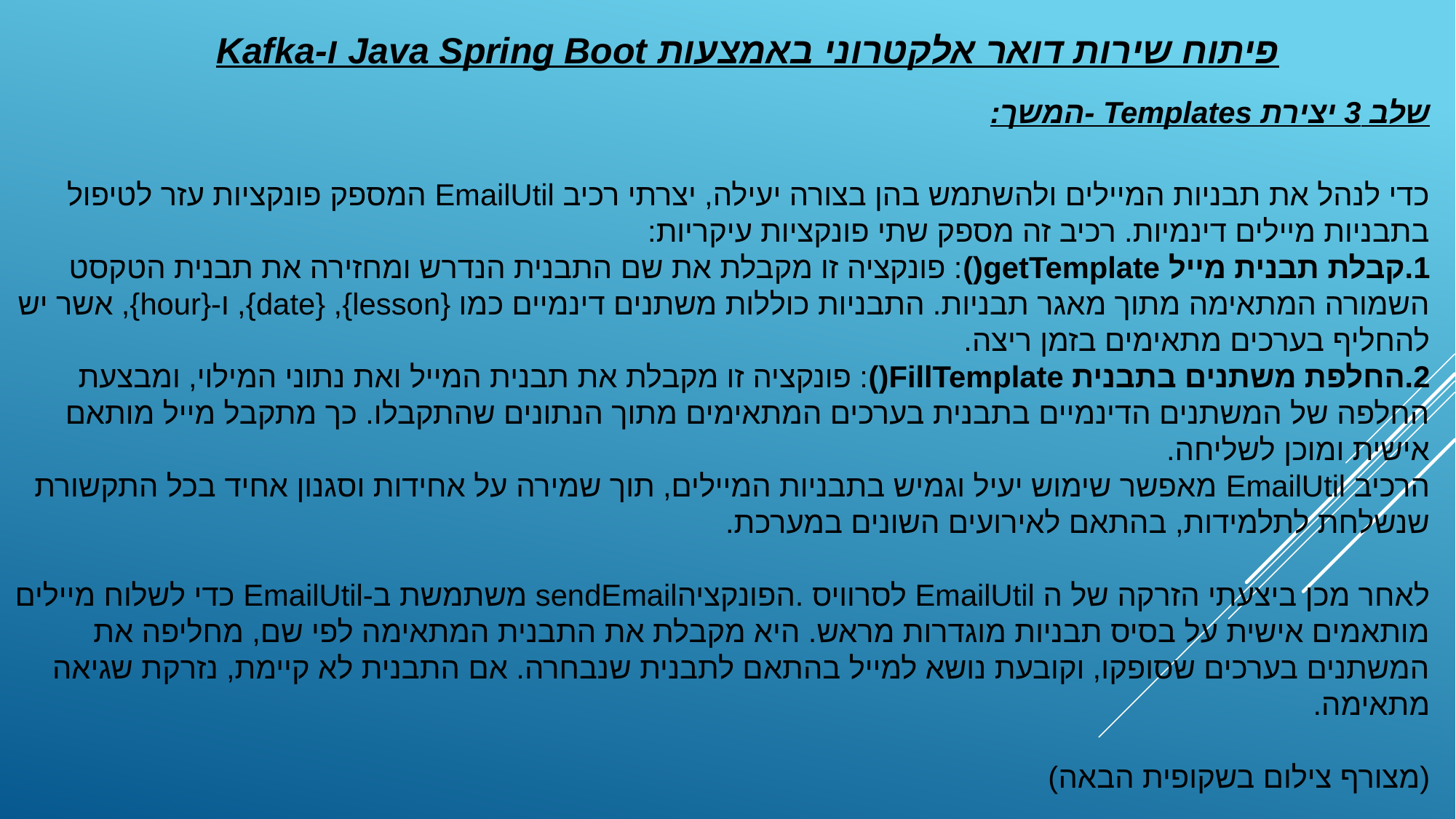

פיתוח שירות דואר אלקטרוני באמצעות Java Spring Boot ו-Kafka

שלב 3 יצירת Templates -המשך:
כדי לנהל את תבניות המיילים ולהשתמש בהן בצורה יעילה, יצרתי רכיב EmailUtil המספק פונקציות עזר לטיפול בתבניות מיילים דינמיות. רכיב זה מספק שתי פונקציות עיקריות:
קבלת תבנית מייל getTemplate(): פונקציה זו מקבלת את שם התבנית הנדרש ומחזירה את תבנית הטקסט השמורה המתאימה מתוך מאגר תבניות. התבניות כוללות משתנים דינמיים כמו {lesson}, {date}, ו-{hour}, אשר יש להחליף בערכים מתאימים בזמן ריצה.
החלפת משתנים בתבנית FillTemplate(): פונקציה זו מקבלת את תבנית המייל ואת נתוני המילוי, ומבצעת החלפה של המשתנים הדינמיים בתבנית בערכים המתאימים מתוך הנתונים שהתקבלו. כך מתקבל מייל מותאם אישית ומוכן לשליחה.
הרכיב EmailUtil מאפשר שימוש יעיל וגמיש בתבניות המיילים, תוך שמירה על אחידות וסגנון אחיד בכל התקשורת שנשלחת לתלמידות, בהתאם לאירועים השונים במערכת.

לאחר מכן ביצעתי הזרקה של ה EmailUtil לסרוויס .הפונקציהsendEmail משתמשת ב-EmailUtil כדי לשלוח מיילים מותאמים אישית על בסיס תבניות מוגדרות מראש. היא מקבלת את התבנית המתאימה לפי שם, מחליפה את המשתנים בערכים שסופקו, וקובעת נושא למייל בהתאם לתבנית שנבחרה. אם התבנית לא קיימת, נזרקת שגיאה מתאימה.

(מצורף צילום בשקופית הבאה)